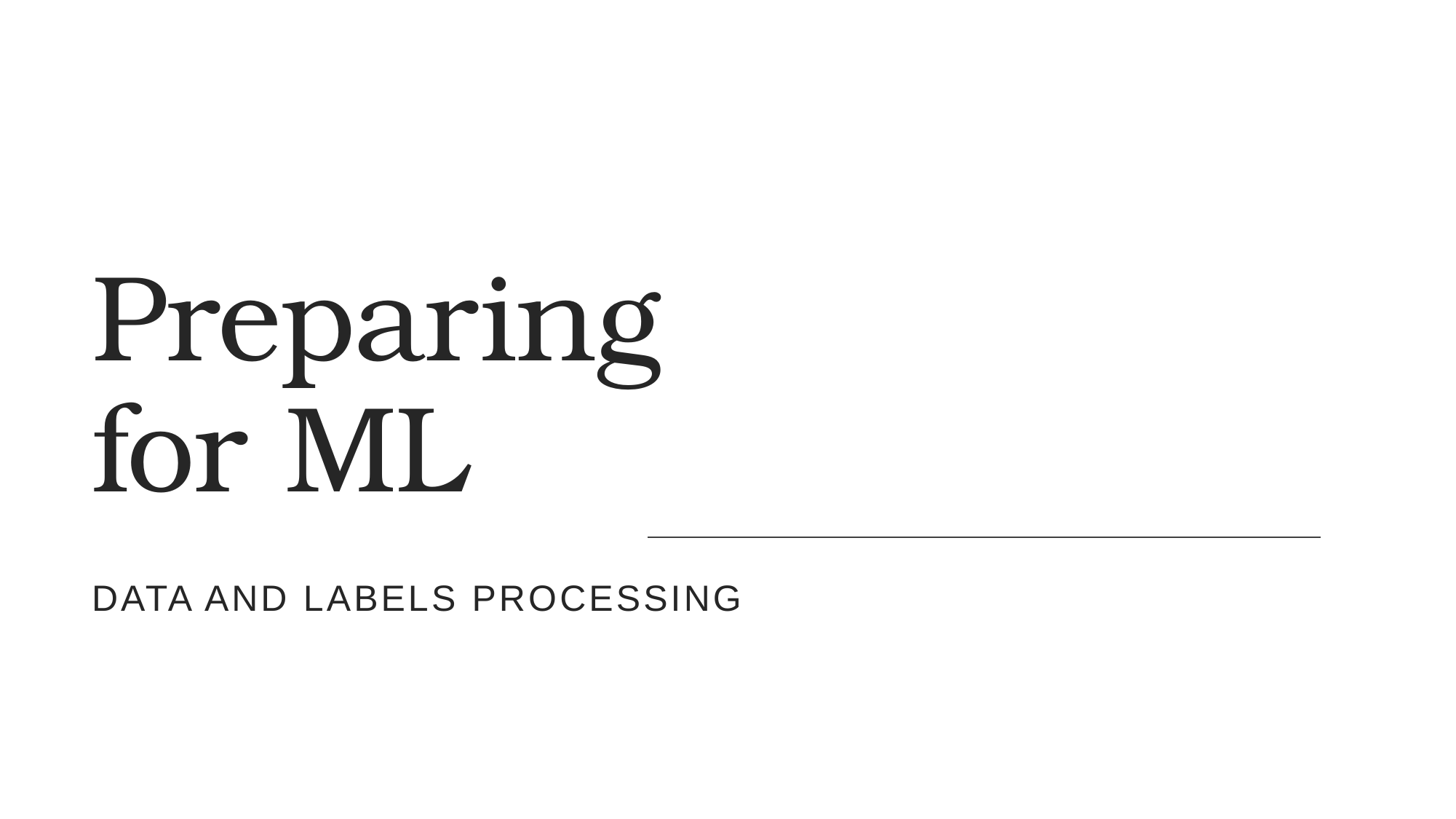

# Preparing for ML
Data and labels processing